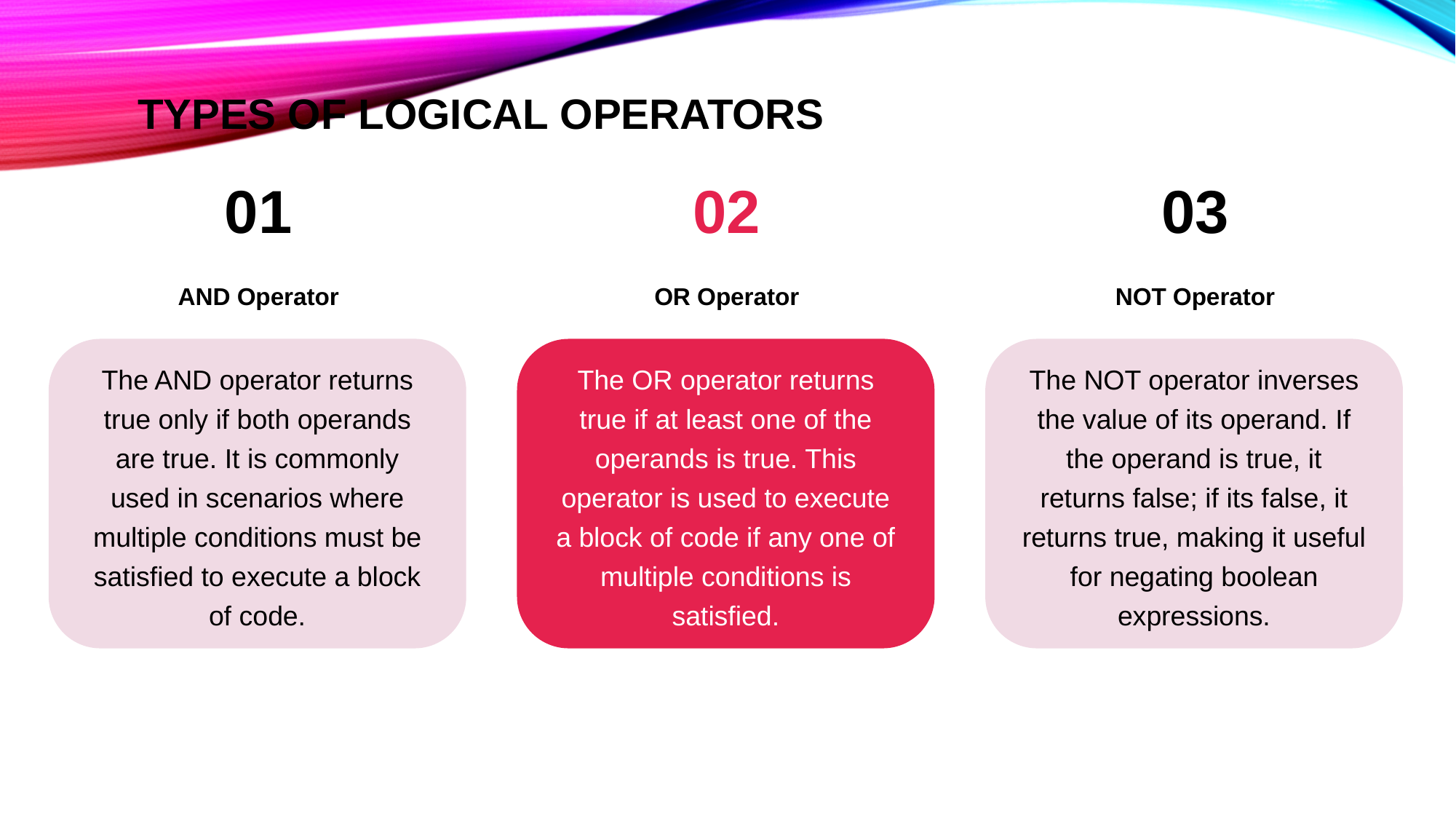

# Types of Logical Operators
01
02
03
AND Operator
OR Operator
NOT Operator
The AND operator returns true only if both operands are true. It is commonly used in scenarios where multiple conditions must be satisfied to execute a block of code.
The OR operator returns true if at least one of the operands is true. This operator is used to execute a block of code if any one of multiple conditions is satisfied.
The NOT operator inverses the value of its operand. If the operand is true, it returns false; if its false, it returns true, making it useful for negating boolean expressions.